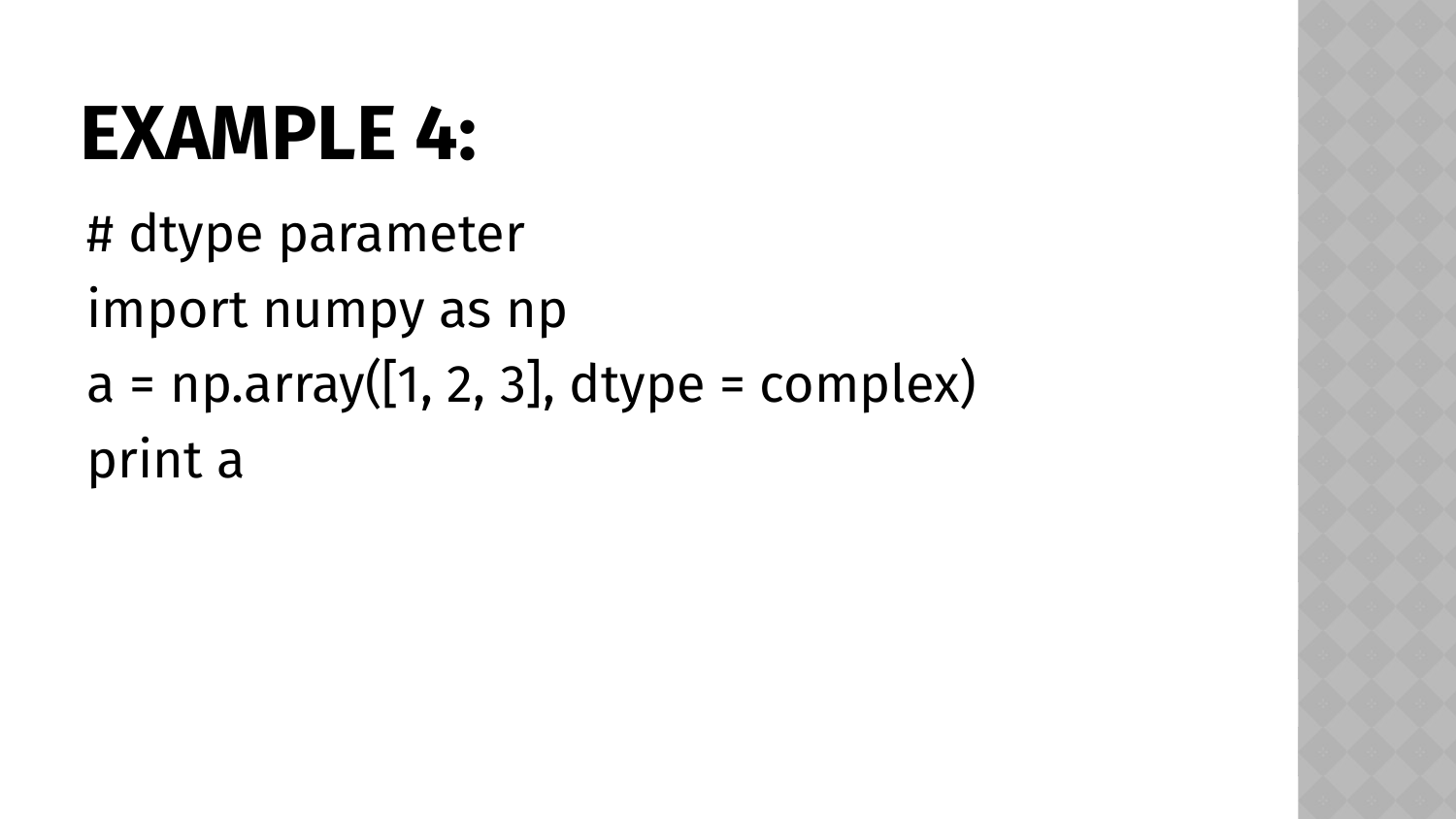

# Example 4:
# dtype parameter
import numpy as np
a = np.array([1, 2, 3], dtype = complex)
print a